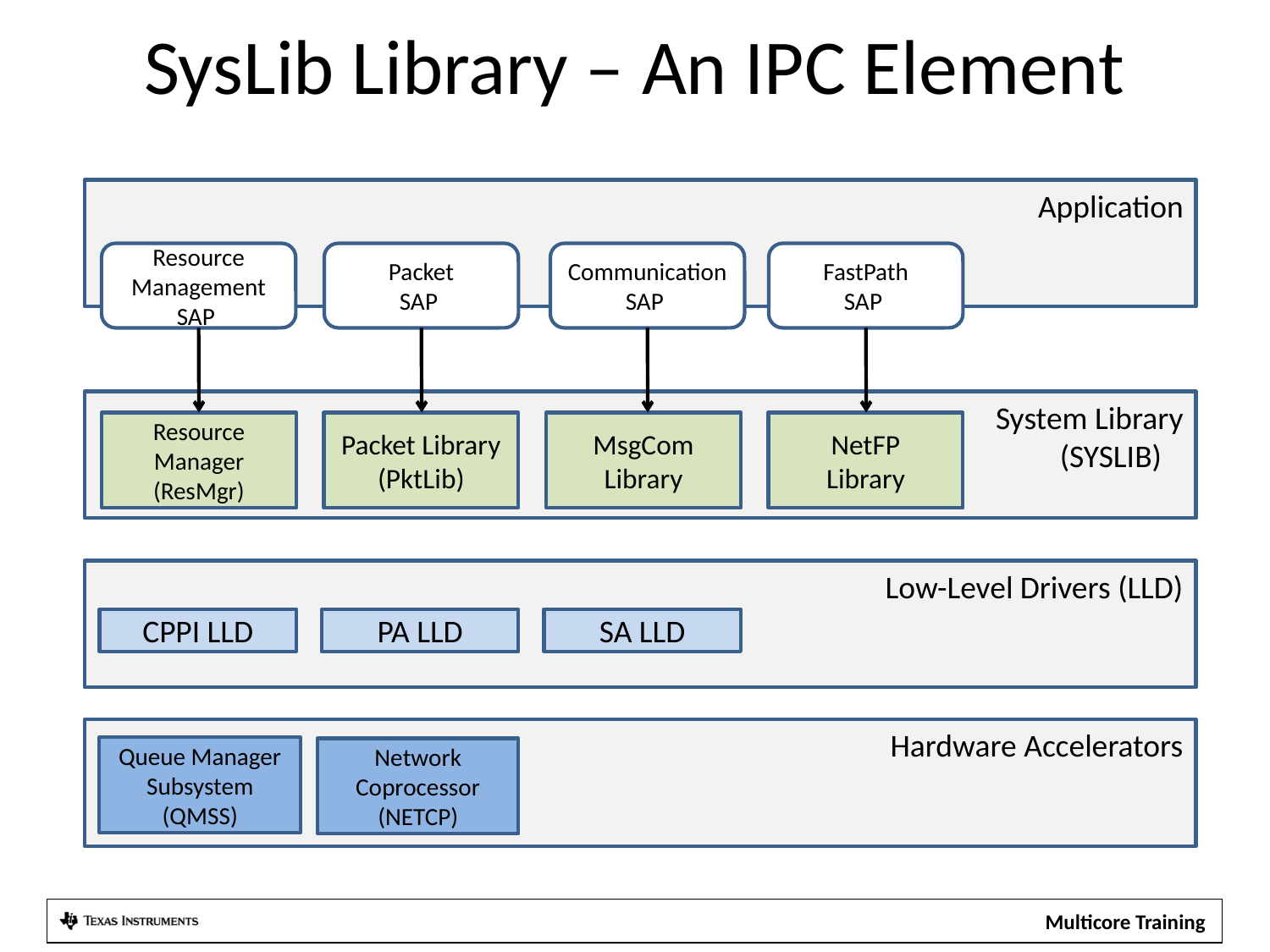

# SysLib Library – An IPC Element
Application

Resource
Management SAP
Packet
SAP
Communication
SAP
FastPath
SAP
System Library
(SYSLIB)

Resource
Manager (ResMgr)
Packet Library
(PktLib)
MsgCom
Library
NetFP
Library
Low-Level Drivers (LLD)

SA LLD
CPPI LLD
PA LLD
Hardware Accelerators

Queue Manager Subsystem (QMSS)
Network
Coprocessor (NETCP)